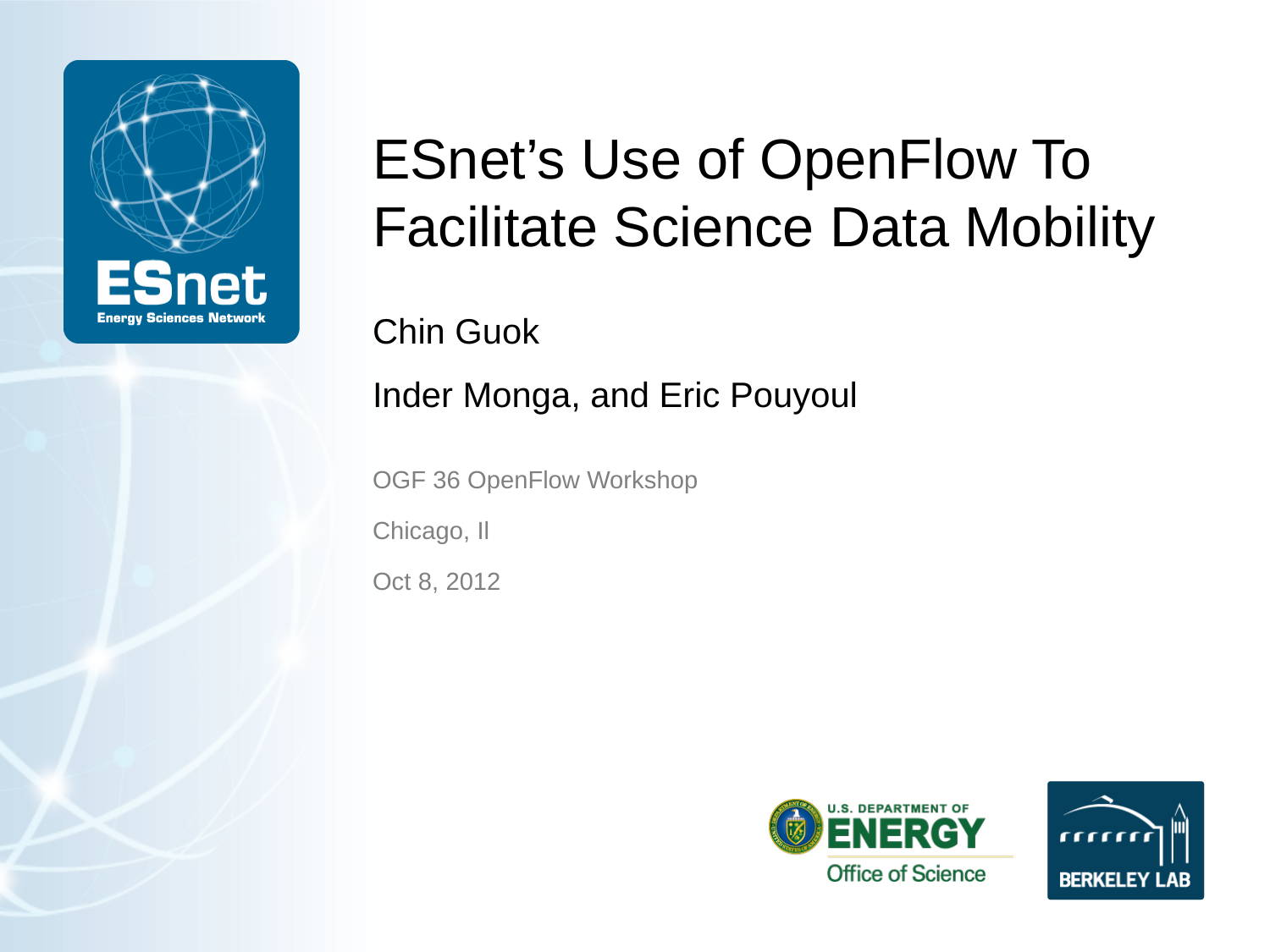

# ESnet’s Use of OpenFlow To Facilitate Science Data Mobility
Chin Guok
Inder Monga, and Eric Pouyoul
OGF 36 OpenFlow Workshop
Chicago, Il
Oct 8, 2012